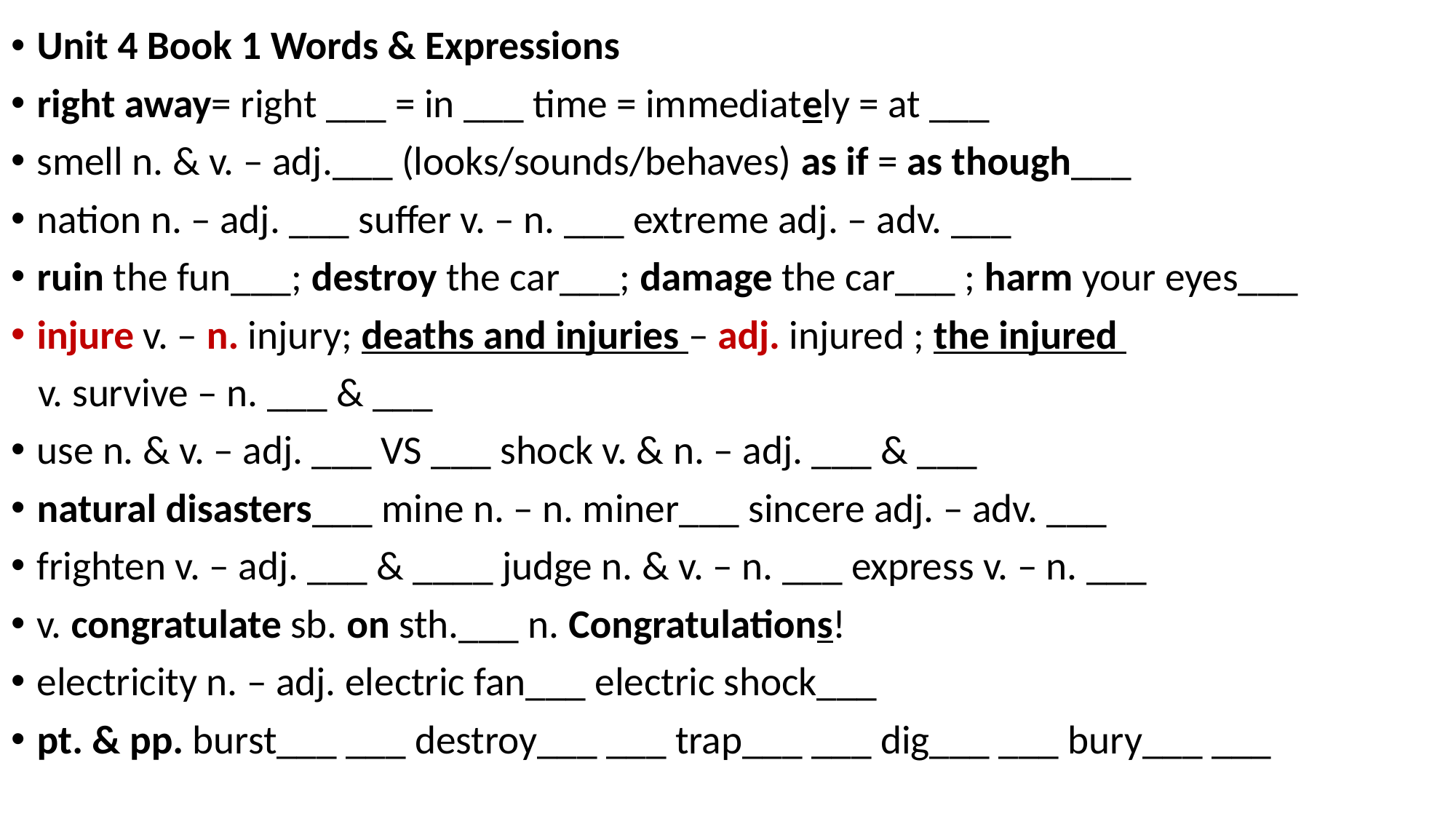

Unit 4 Book 1 Words & Expressions
right away= right ___ = in ___ time = immediately = at ___
smell n. & v. – adj.___ (looks/sounds/behaves) as if = as though___
nation n. – adj. ___ suffer v. – n. ___ extreme adj. – adv. ___
ruin the fun___; destroy the car___; damage the car___ ; harm your eyes___
injure v. – n. injury; deaths and injuries – adj. injured ; the injured
   v. survive – n. ___ & ___
use n. & v. – adj. ___ VS ___ shock v. & n. – adj. ___ & ___
natural disasters___ mine n. – n. miner___ sincere adj. – adv. ___
frighten v. – adj. ___ & ____ judge n. & v. – n. ___ express v. – n. ___
v. congratulate sb. on sth.___ n. Congratulations!
electricity n. – adj. electric fan___ electric shock___
pt. & pp. burst___ ___ destroy___ ___ trap___ ___ dig___ ___ bury___ ___